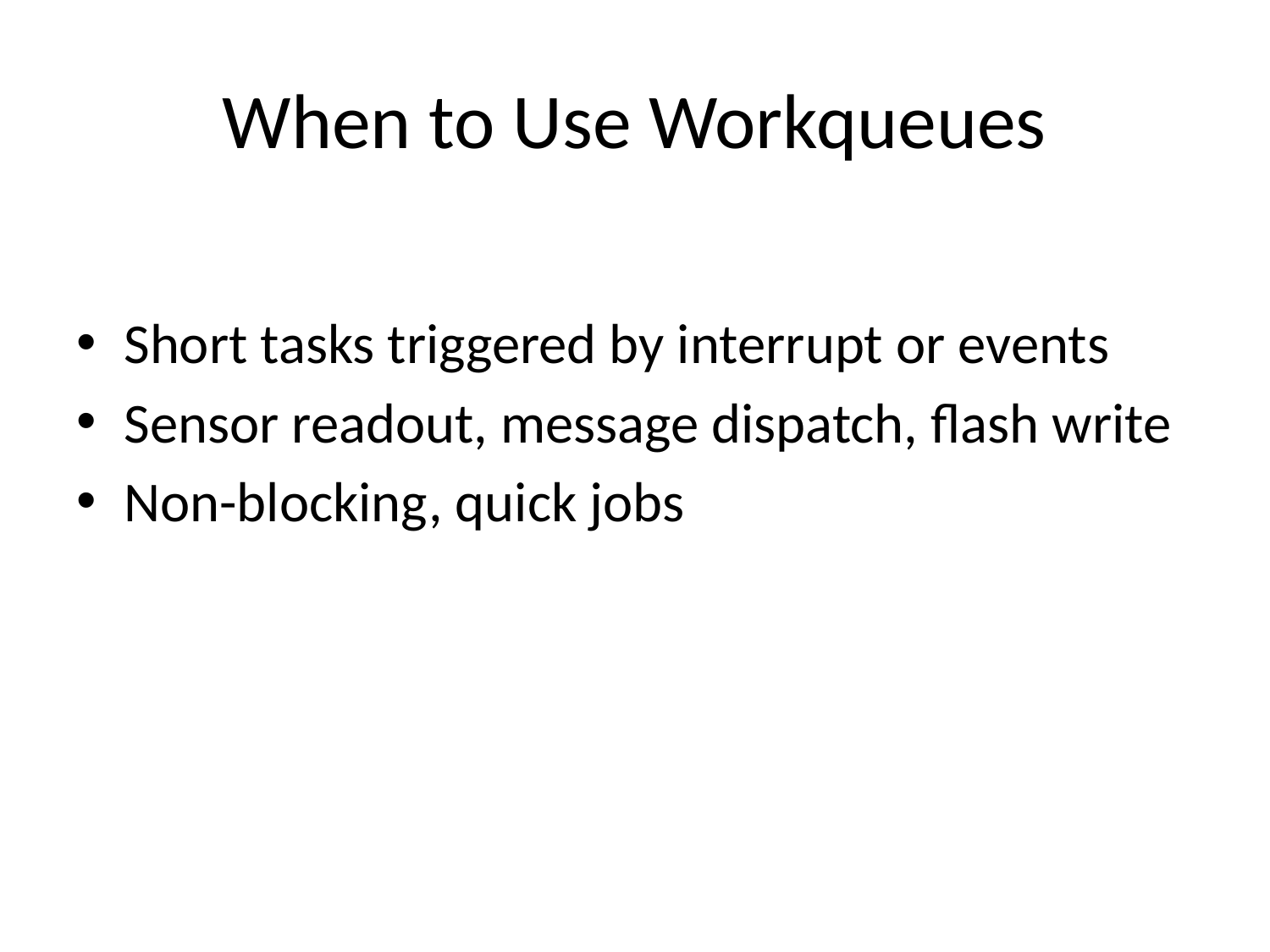

# When to Use Workqueues

Short tasks triggered by interrupt or events
Sensor readout, message dispatch, flash write
Non-blocking, quick jobs